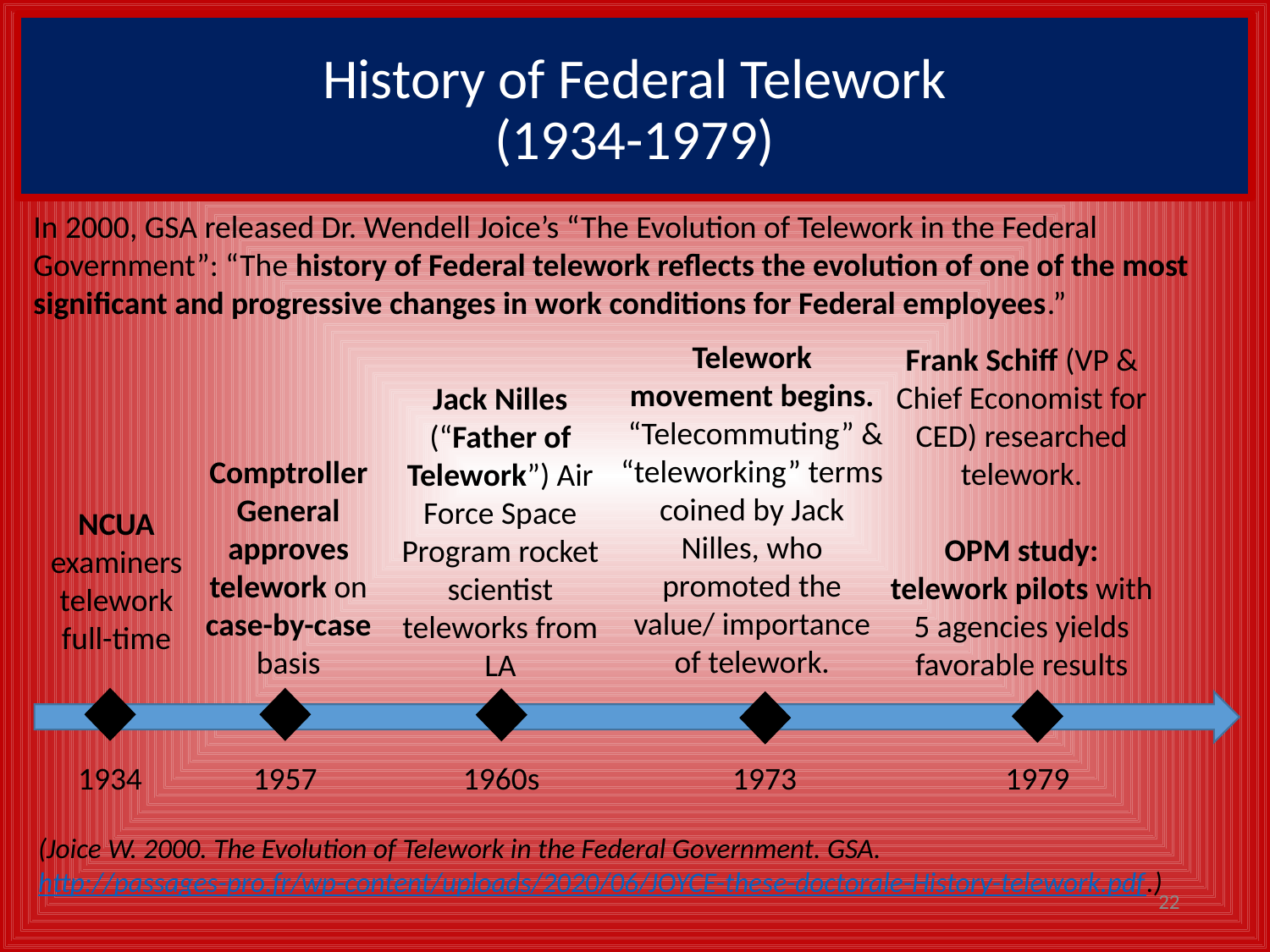

# History of Federal Telework (1934-1979)
In 2000, GSA released Dr. Wendell Joice’s “The Evolution of Telework in the Federal Government”: “The history of Federal telework reflects the evolution of one of the most significant and progressive changes in work conditions for Federal employees.”
Telework movement begins.
 “Telecommuting” & “teleworking” terms coined by Jack Nilles, who promoted the value/ importance of telework.
Frank Schiff (VP & Chief Economist for CED) researched telework.

OPM study: telework pilots with 5 agencies yields favorable results
Jack Nilles (“Father of Telework”) Air Force Space Program rocket scientist teleworks from LA
Comptroller General approves telework on case-by-case basis
NCUA examiners telework full-time

1934
1957
1960s
1973
1979
(Joice W. 2000. The Evolution of Telework in the Federal Government. GSA. http://passages-pro.fr/wp-content/uploads/2020/06/JOYCE-these-doctorale-History-telework.pdf.)
22